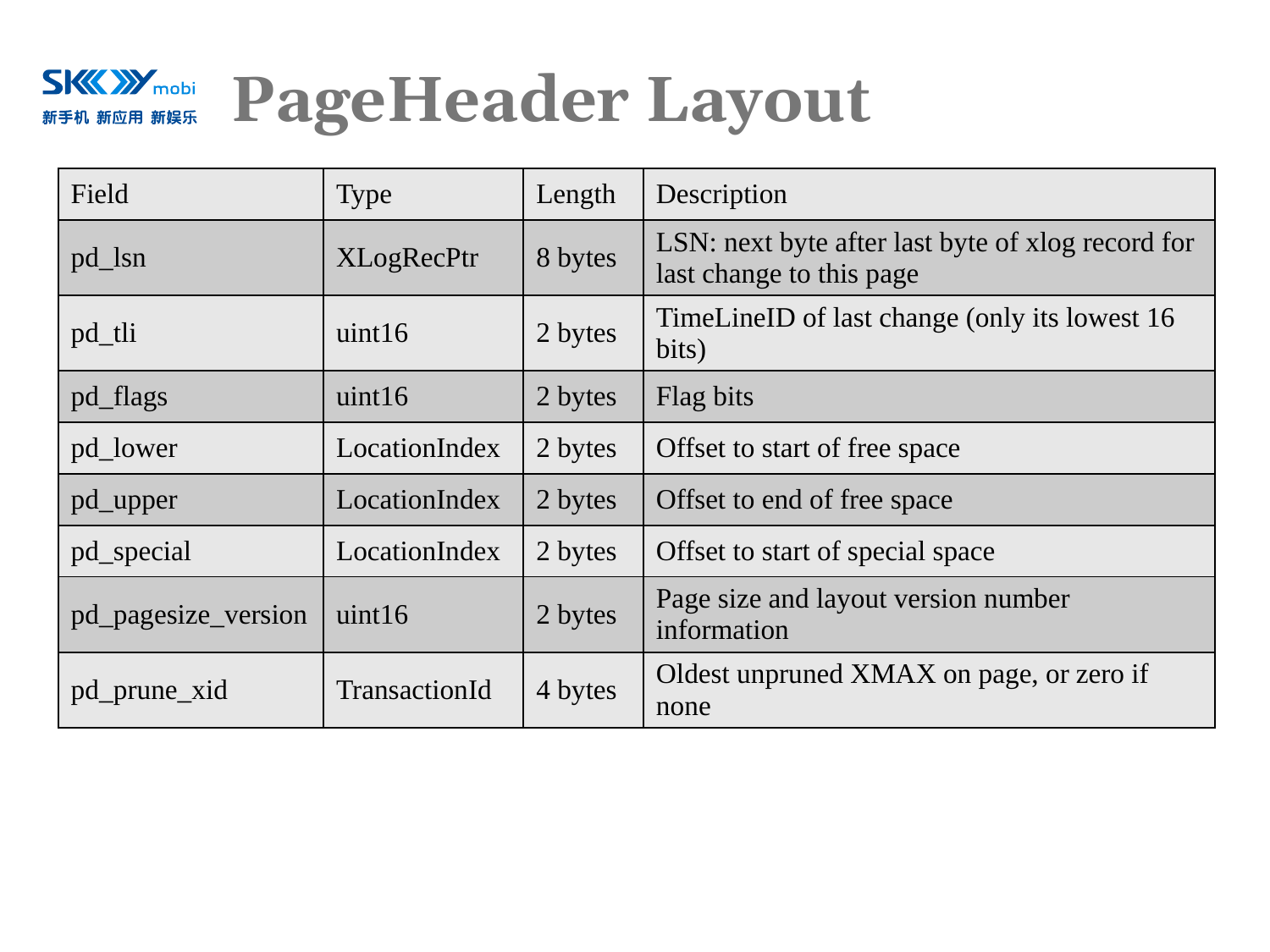

# PageHeader Layout
| Field | Type | Length | Description |
| --- | --- | --- | --- |
| pd\_lsn | XLogRecPtr | 8 bytes | LSN: next byte after last byte of xlog record for last change to this page |
| pd\_tli | uint16 | 2 bytes | TimeLineID of last change (only its lowest 16 bits) |
| pd\_flags | uint16 | 2 bytes | Flag bits |
| pd\_lower | LocationIndex | 2 bytes | Offset to start of free space |
| pd\_upper | LocationIndex | 2 bytes | Offset to end of free space |
| pd\_special | LocationIndex | 2 bytes | Offset to start of special space |
| pd\_pagesize\_version | uint16 | 2 bytes | Page size and layout version number information |
| pd\_prune\_xid | TransactionId | 4 bytes | Oldest unpruned XMAX on page, or zero if none |